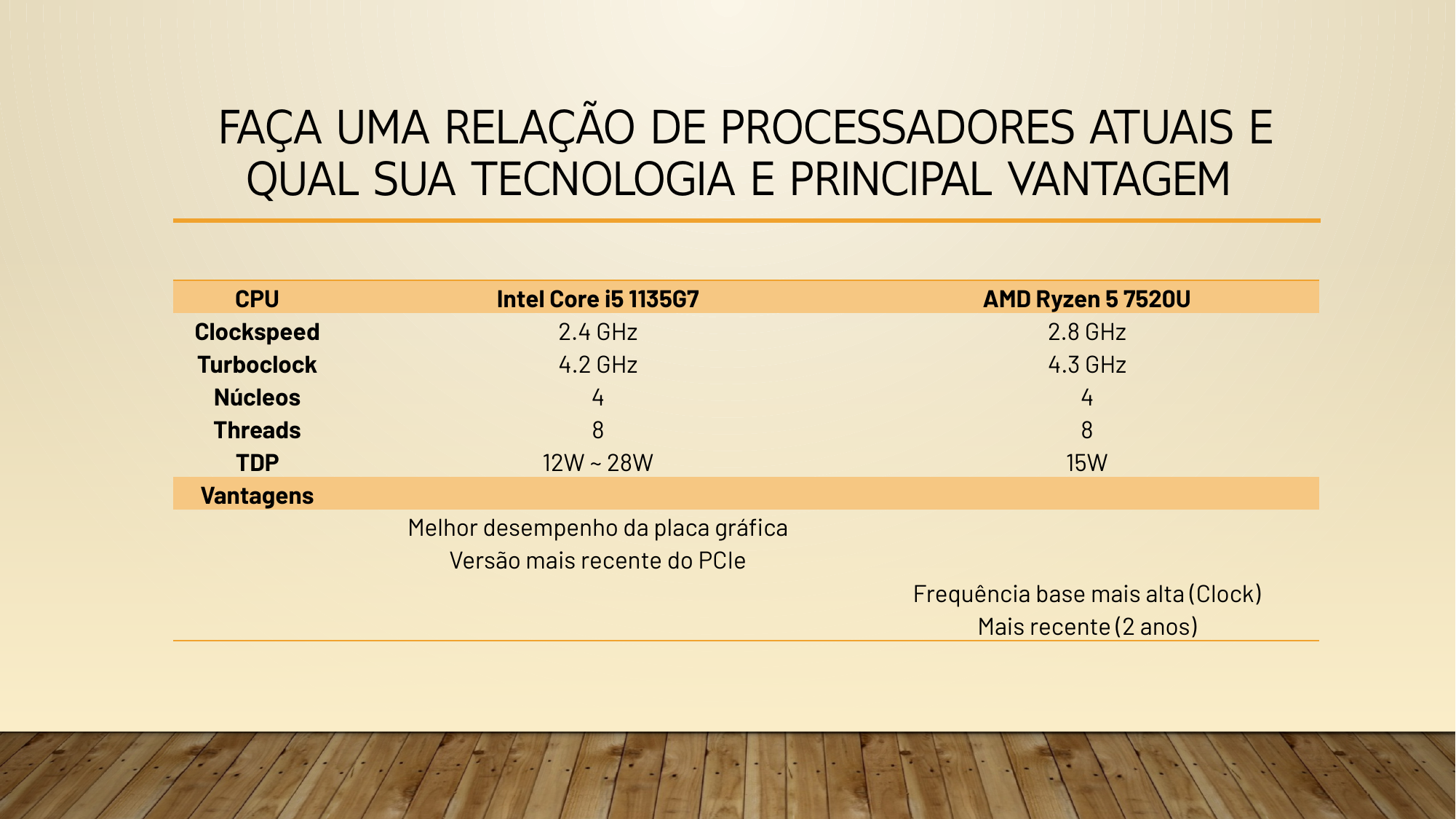

# Faça uma relação de processadores atuais e qual sua tecnologia e principal vantagem
| CPU | Intel Core i5 1135G7 | AMD Ryzen 5 7520U |
| --- | --- | --- |
| Clockspeed | 2.4 GHz | 2.8 GHz |
| Turboclock | 4.2 GHz | 4.3 GHz |
| Núcleos | 4 | 4 |
| Threads | 8 | 8 |
| TDP | 12W ~ 28W | 15W |
| Vantagens |  |  |
|  | Melhor desempenho da placa gráfica |  |
|  | Versão mais recente do PCIe |  |
|  |  | Frequência base mais alta (Clock) |
|  |  | Mais recente (2 anos) |